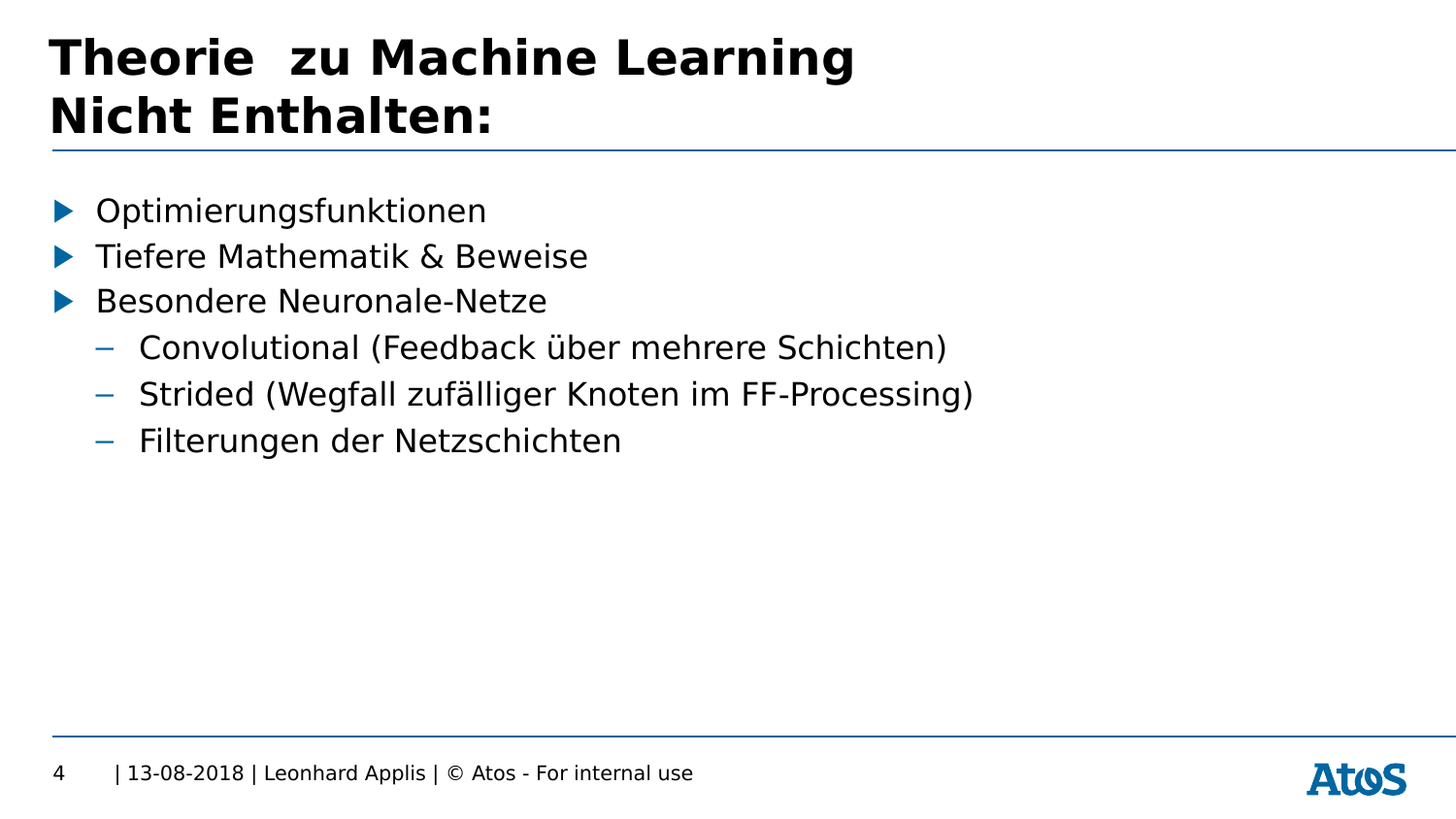

# Theorie  zu Machine Learning Nicht Enthalten:
Optimierungsfunktionen
Tiefere Mathematik & Beweise
Besondere Neuronale-Netze
Convolutional (Feedback über mehrere Schichten)
Strided (Wegfall zufälliger Knoten im FF-Processing)
Filterungen der Netzschichten
4